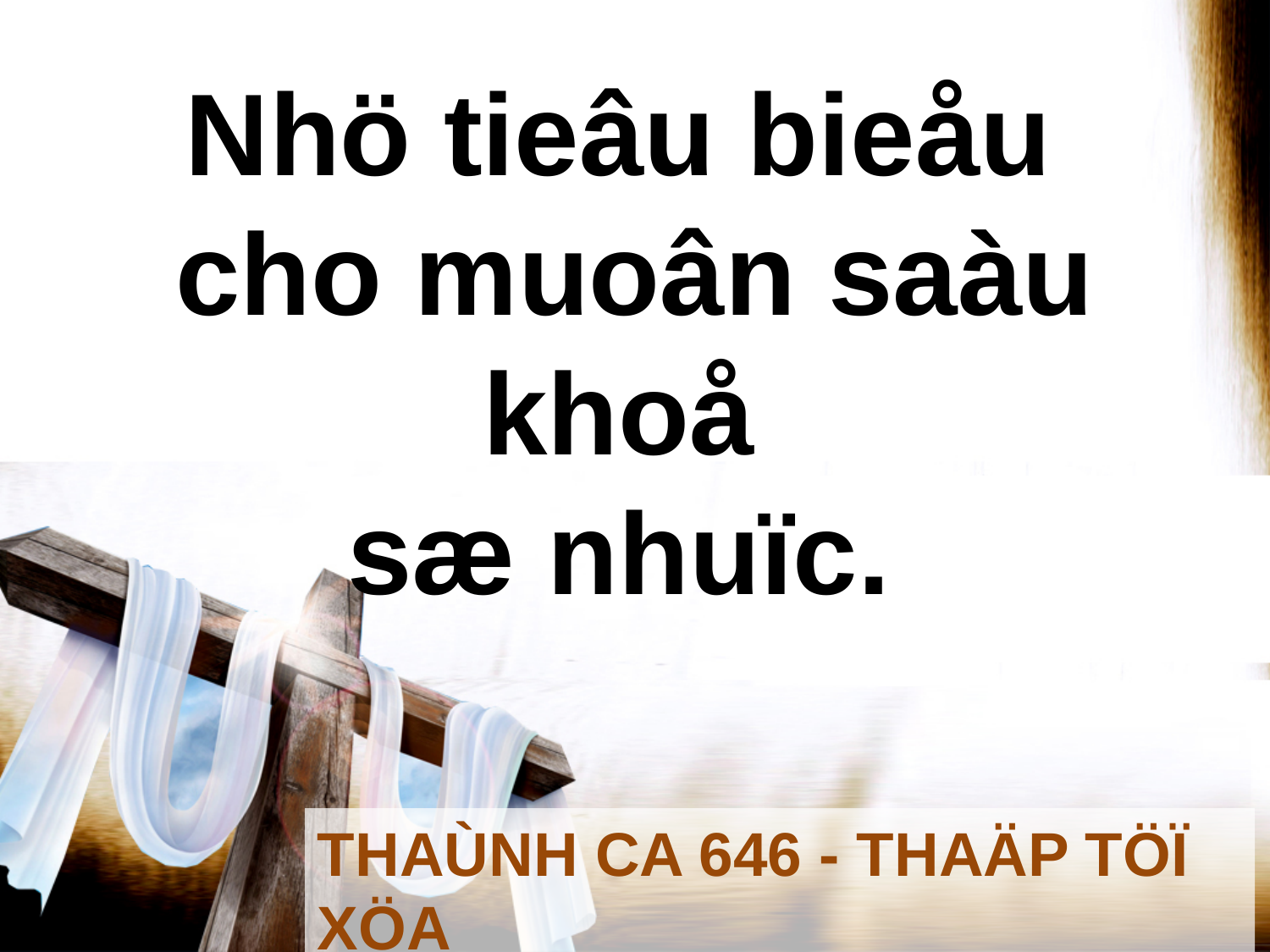

Nhö tieâu bieåu
cho muoân saàu khoå
sæ nhuïc.
THAÙNH CA 646 - THAÄP TÖÏ XÖA